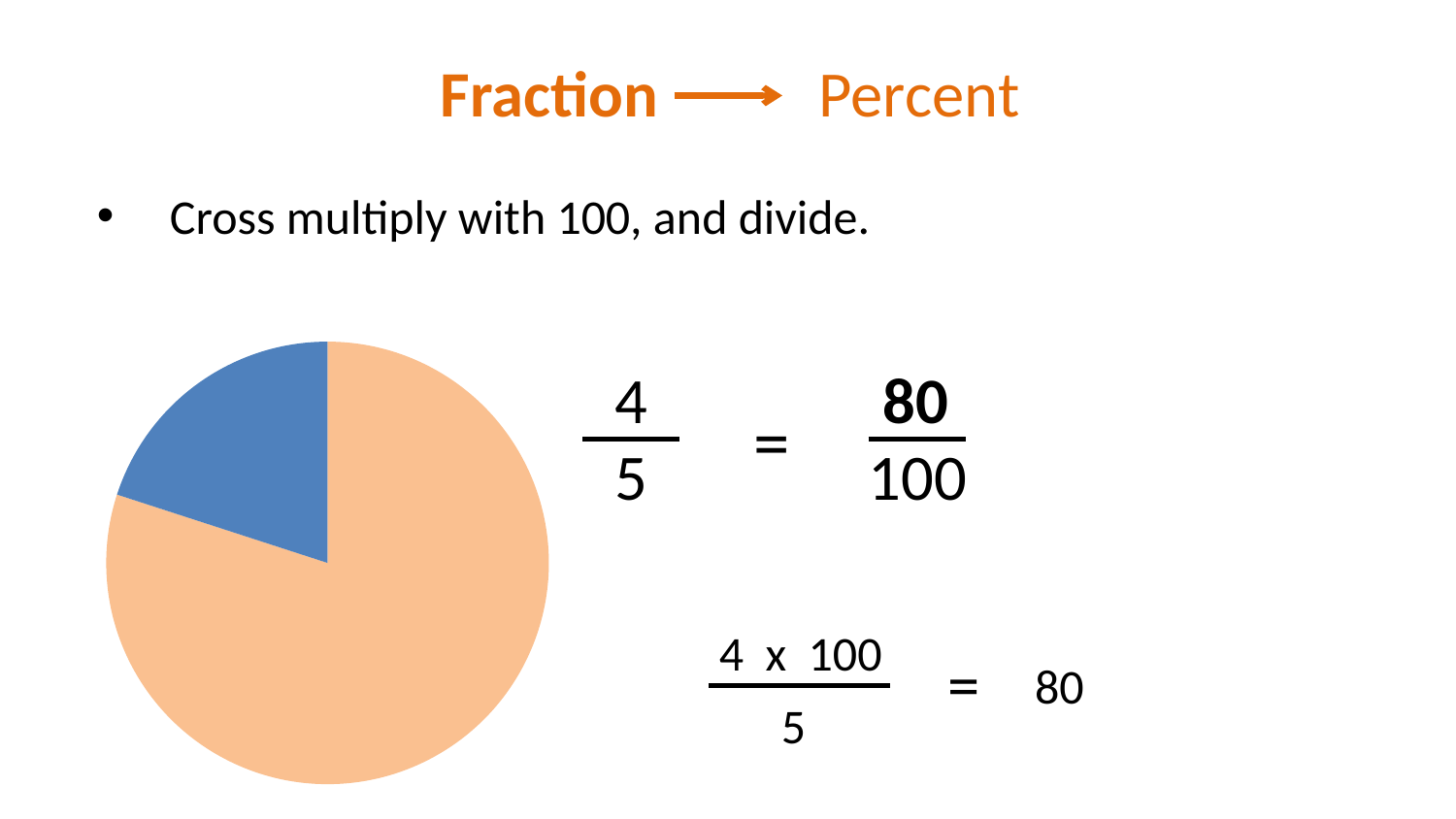

Fraction           Percent
Cross multiply with 100, and divide.

### Chart

| Category | Sales |
|---|---|
| 1st Qtr | 80.0 |
| 2nd Qtr | 20.0 |
80
4
=
100
5
4  x  100
=
80
5